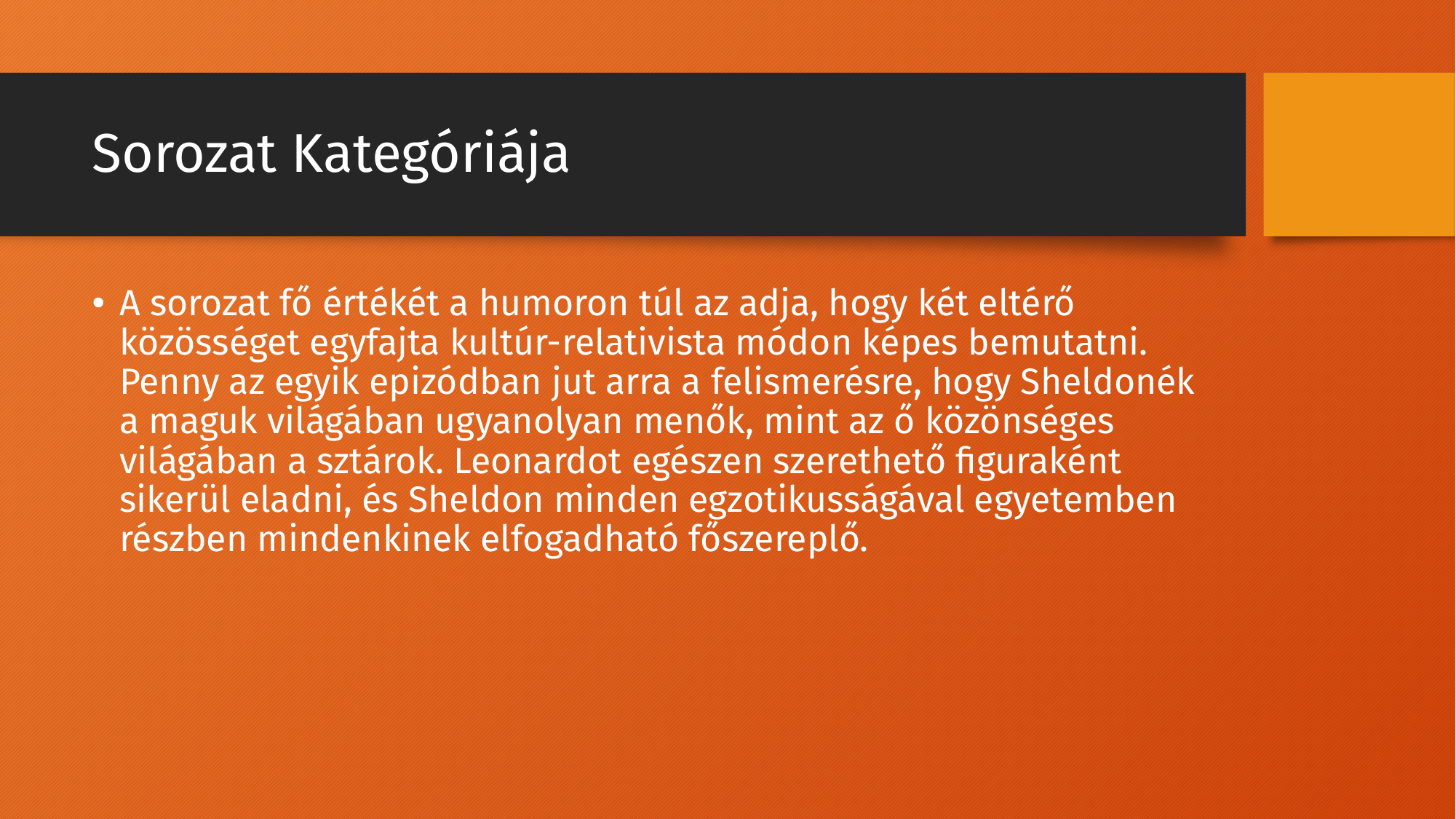

# Sorozat Kategóriája
A sorozat fő értékét a humoron túl az adja, hogy két eltérő közösséget egyfajta kultúr-relativista módon képes bemutatni. Penny az egyik epizódban jut arra a felismerésre, hogy Sheldonék a maguk világában ugyanolyan menők, mint az ő közönséges világában a sztárok. Leonardot egészen szerethető figuraként sikerül eladni, és Sheldon minden egzotikusságával egyetemben részben mindenkinek elfogadható főszereplő.